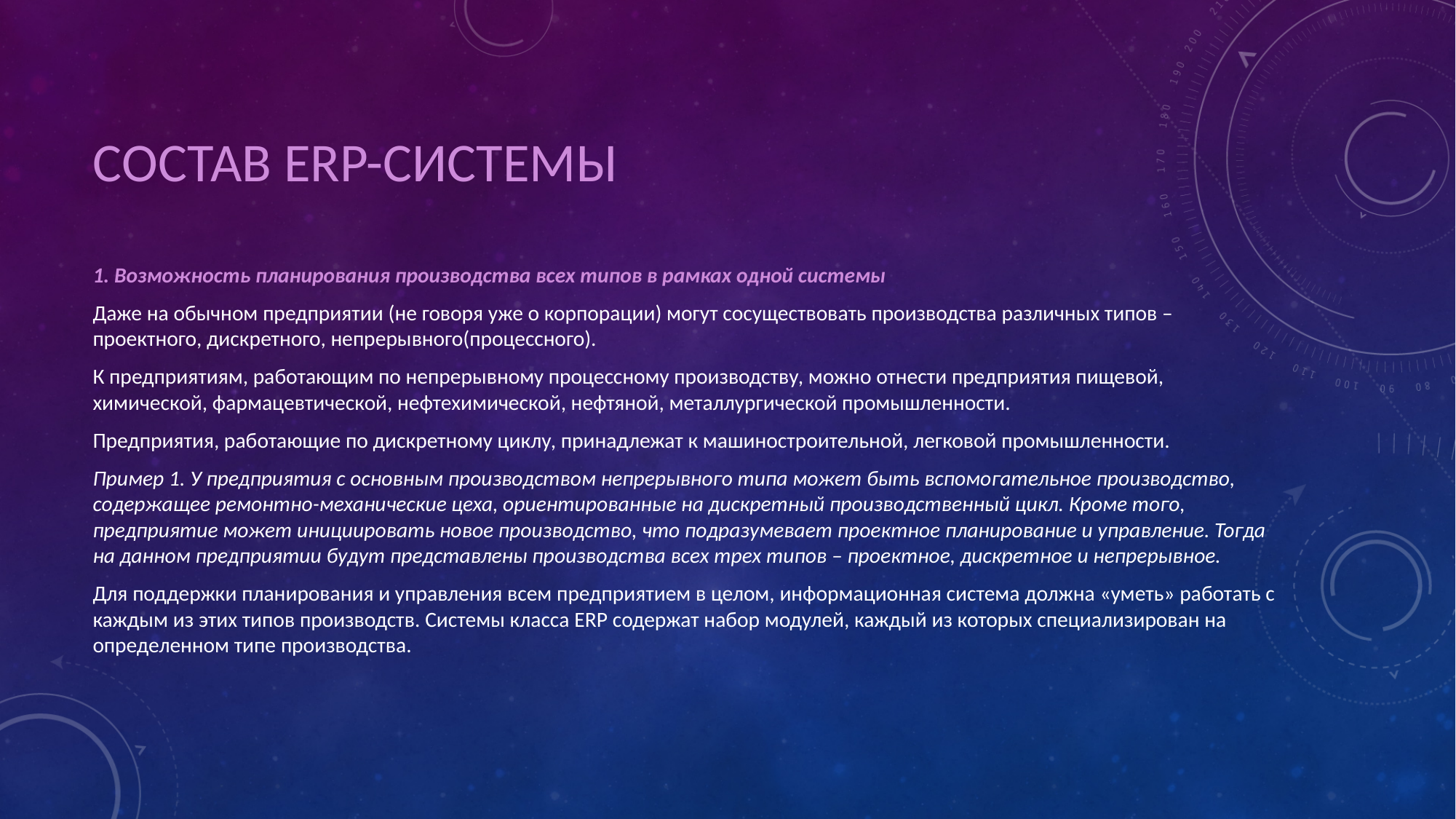

# Состав ERP-системы
1. Возможность планирования производства всех типов в рамках одной системы
Даже на обычном предприятии (не говоря уже о корпорации) могут сосуществовать производства различных типов – проектного, дискретного, непрерывного(процессного).
К предприятиям, работающим по непрерывному процессному производству, можно отнести предприятия пищевой, химической, фармацевтической, нефтехимической, нефтяной, металлургической промышленности.
Предприятия, работающие по дискретному циклу, принадлежат к машиностроительной, легковой промышленности.
Пример 1. У предприятия с основным производством непрерывного типа может быть вспомогательное производство, содержащее ремонтно-механические цеха, ориентированные на дискретный производственный цикл. Кроме того, предприятие может инициировать новое производство, что подразумевает проектное планирование и управление. Тогда на данном предприятии будут представлены производства всех трех типов – проектное, дискретное и непрерывное.
Для поддержки планирования и управления всем предприятием в целом, информационная система должна «уметь» работать с каждым из этих типов производств. Системы класса ERP содержат набор модулей, каждый из которых специализирован на определенном типе производства.